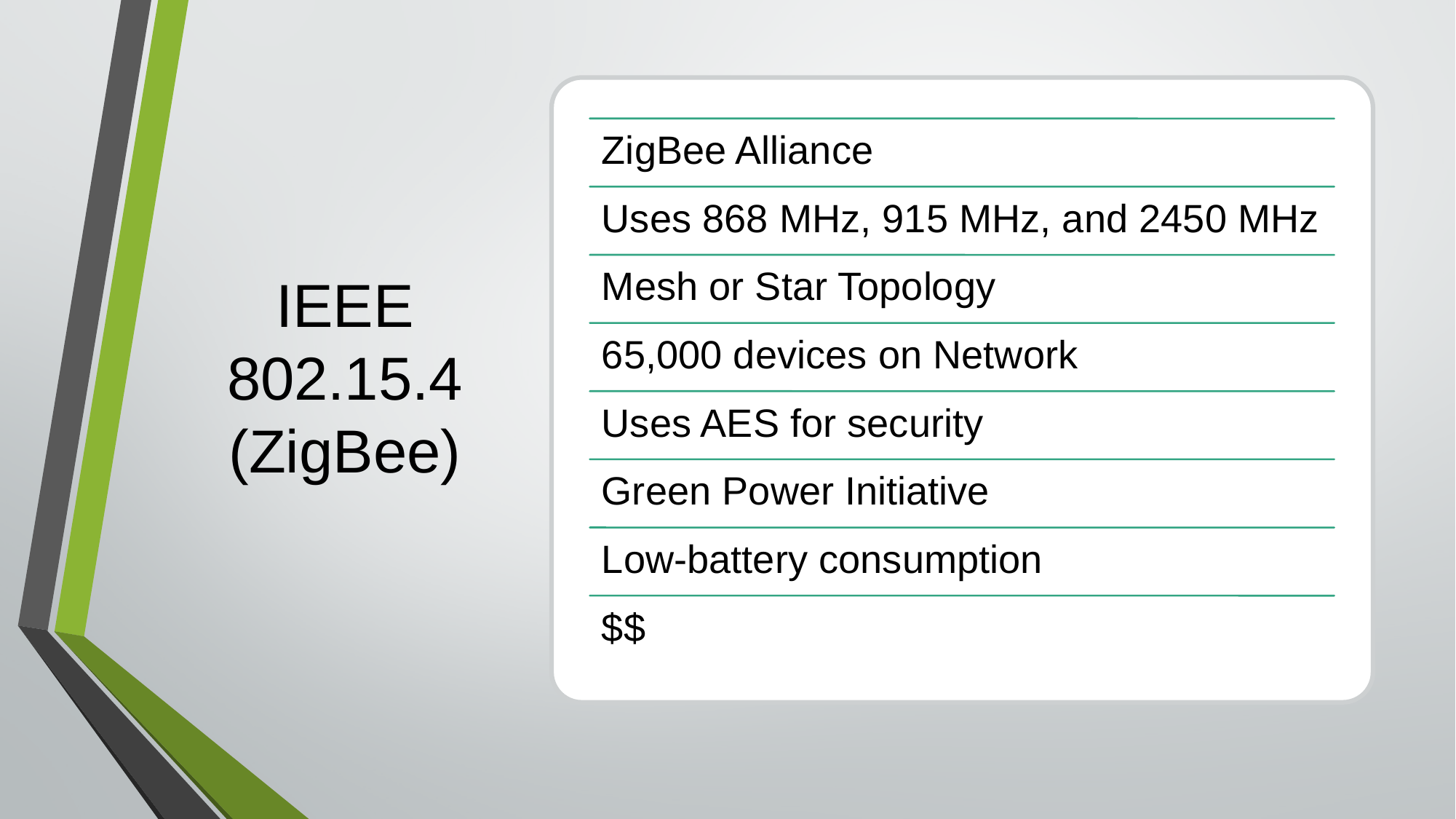

ZigBee Alliance
Uses 868 MHz, 915 MHz, and 2450 MHz
Mesh or Star Topology
65,000 devices on Network
Uses AES for security
Green Power Initiative
Low-battery consumption
$$
# IEEE 802.15.4 (ZigBee)